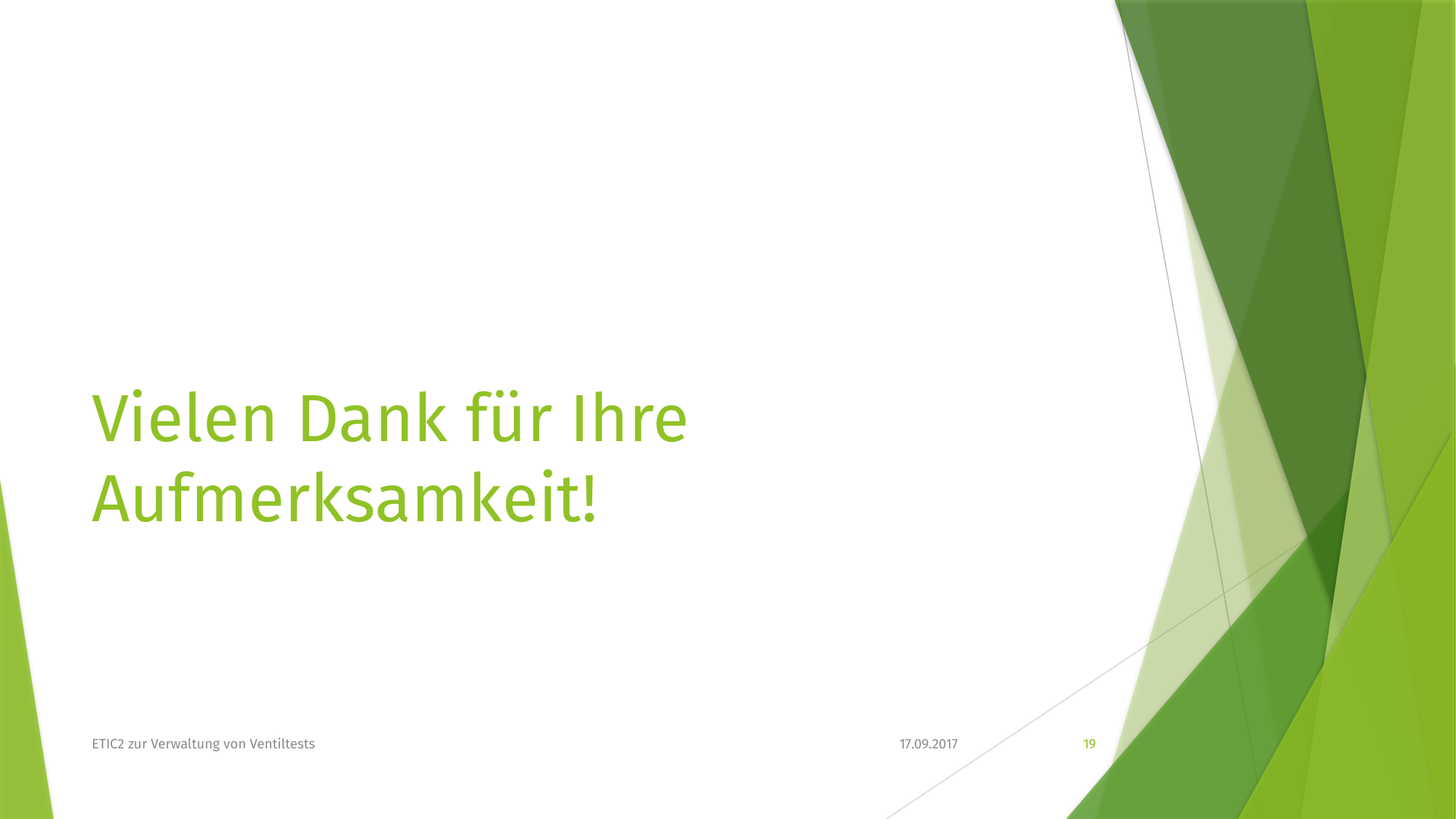

# Vielen Dank für Ihre Aufmerksamkeit!

ETIC2 zur Verwaltung von Ventiltests
17.09.2017
19